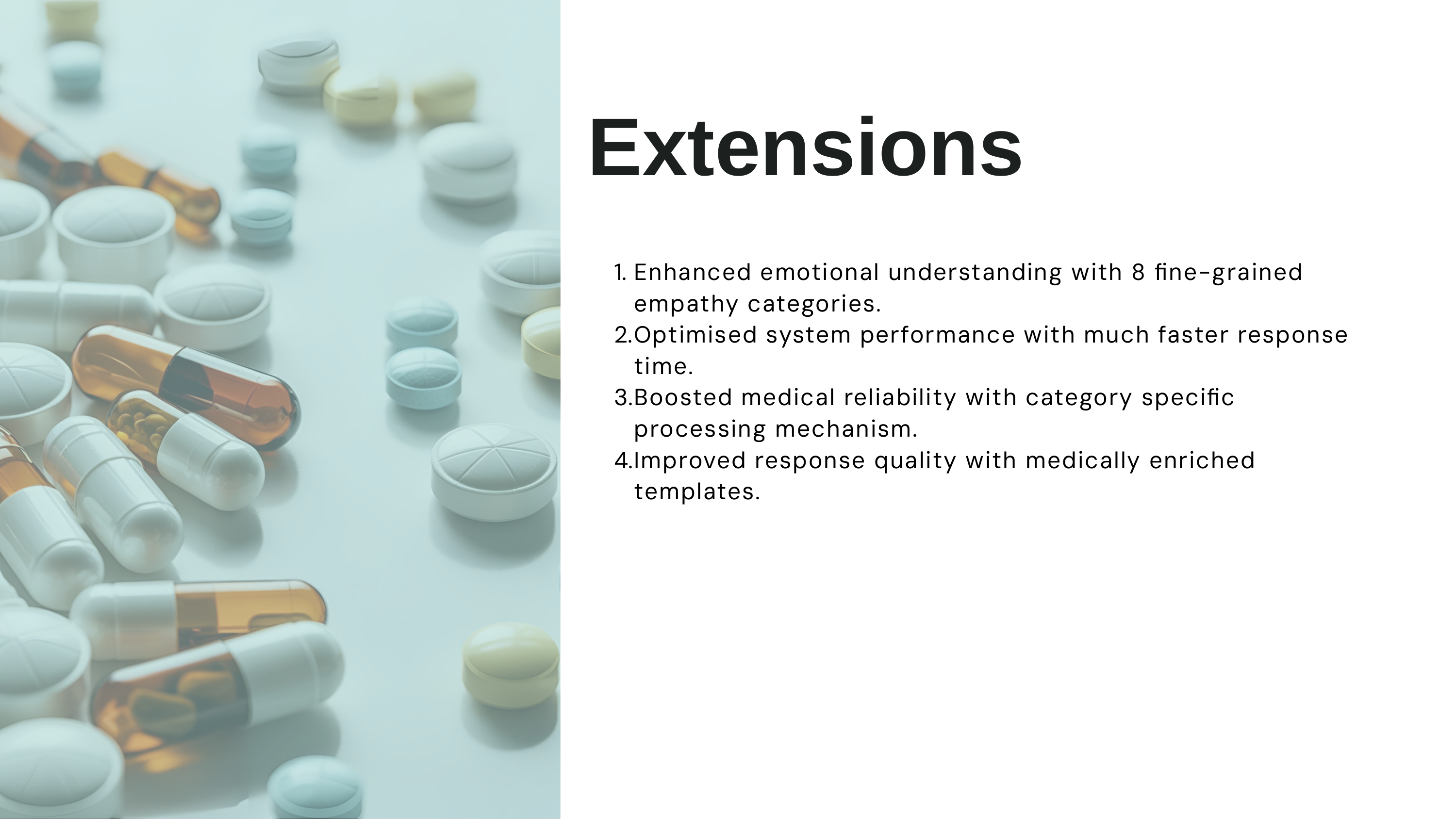

Extensions
Enhanced emotional understanding with 8 fine-grained empathy categories.
Optimised system performance with much faster response time.
Boosted medical reliability with category specific processing mechanism.
Improved response quality with medically enriched templates.